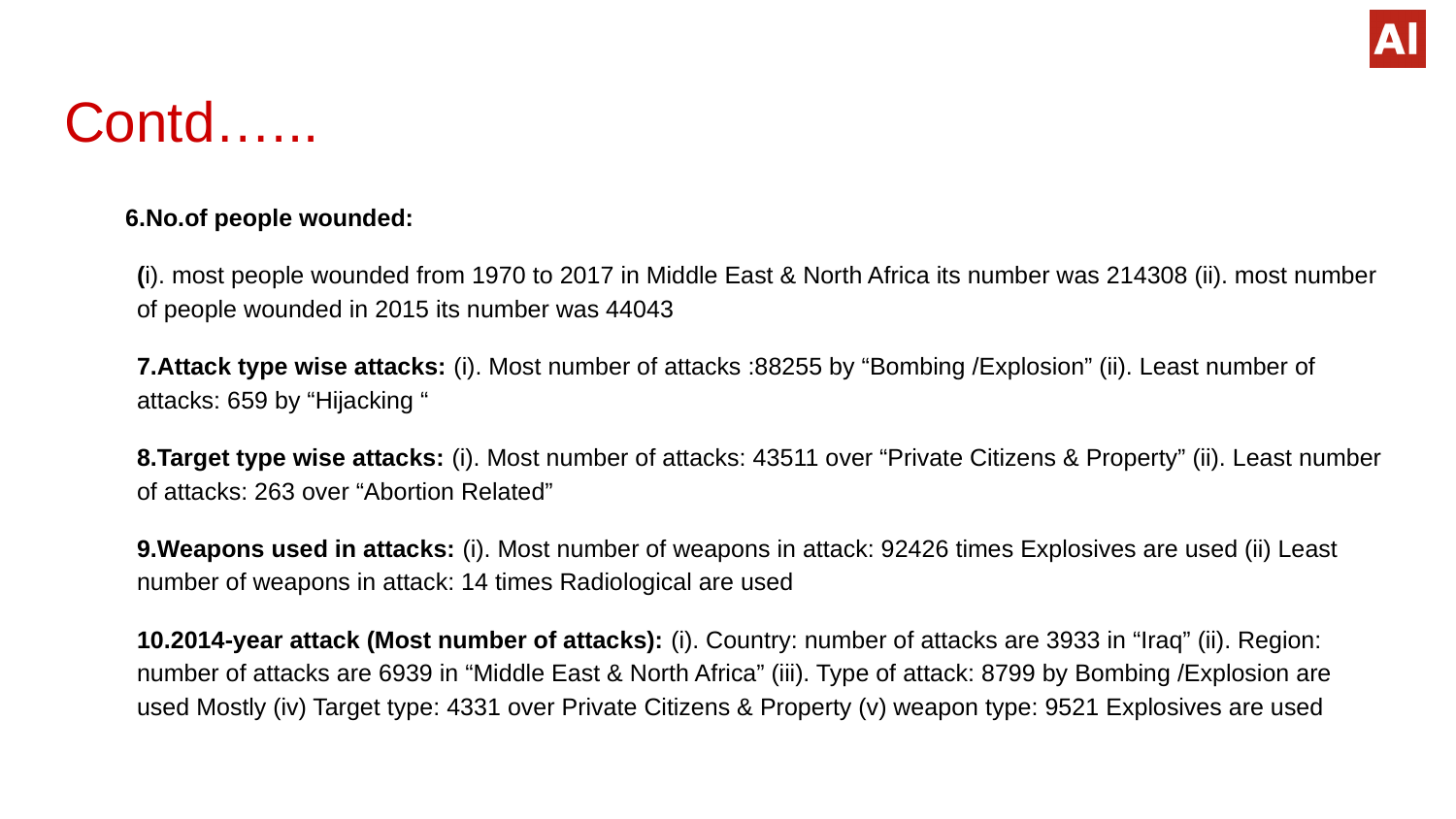

# Contd…...
         6.No.of people wounded:
(i). most people wounded from 1970 to 2017 in Middle East & North Africa its number was 214308 (ii). most number of people wounded in 2015 its number was 44043
7.Attack type wise attacks: (i). Most number of attacks :88255 by “Bombing /Explosion” (ii). Least number of attacks: 659 by “Hijacking “
8.Target type wise attacks: (i). Most number of attacks: 43511 over “Private Citizens & Property” (ii). Least number of attacks: 263 over “Abortion Related”
9.Weapons used in attacks: (i). Most number of weapons in attack: 92426 times Explosives are used (ii) Least number of weapons in attack: 14 times Radiological are used
10.2014-year attack (Most number of attacks): (i). Country: number of attacks are 3933 in “Iraq” (ii). Region: number of attacks are 6939 in “Middle East & North Africa” (iii). Type of attack: 8799 by Bombing /Explosion are used Mostly (iv) Target type: 4331 over Private Citizens & Property (v) weapon type: 9521 Explosives are used